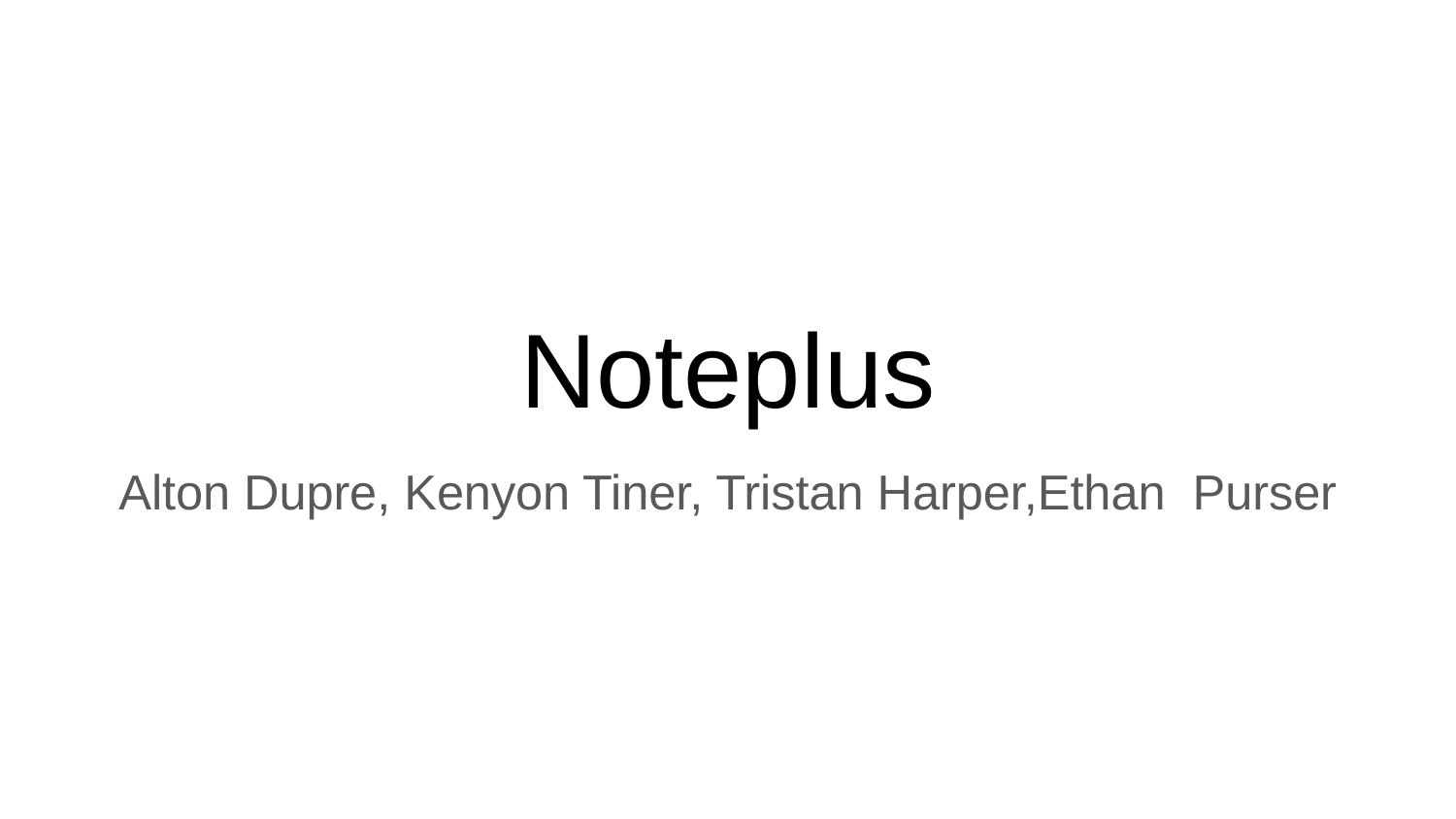

# Noteplus
Alton Dupre, Kenyon Tiner, Tristan Harper,Ethan  Purser